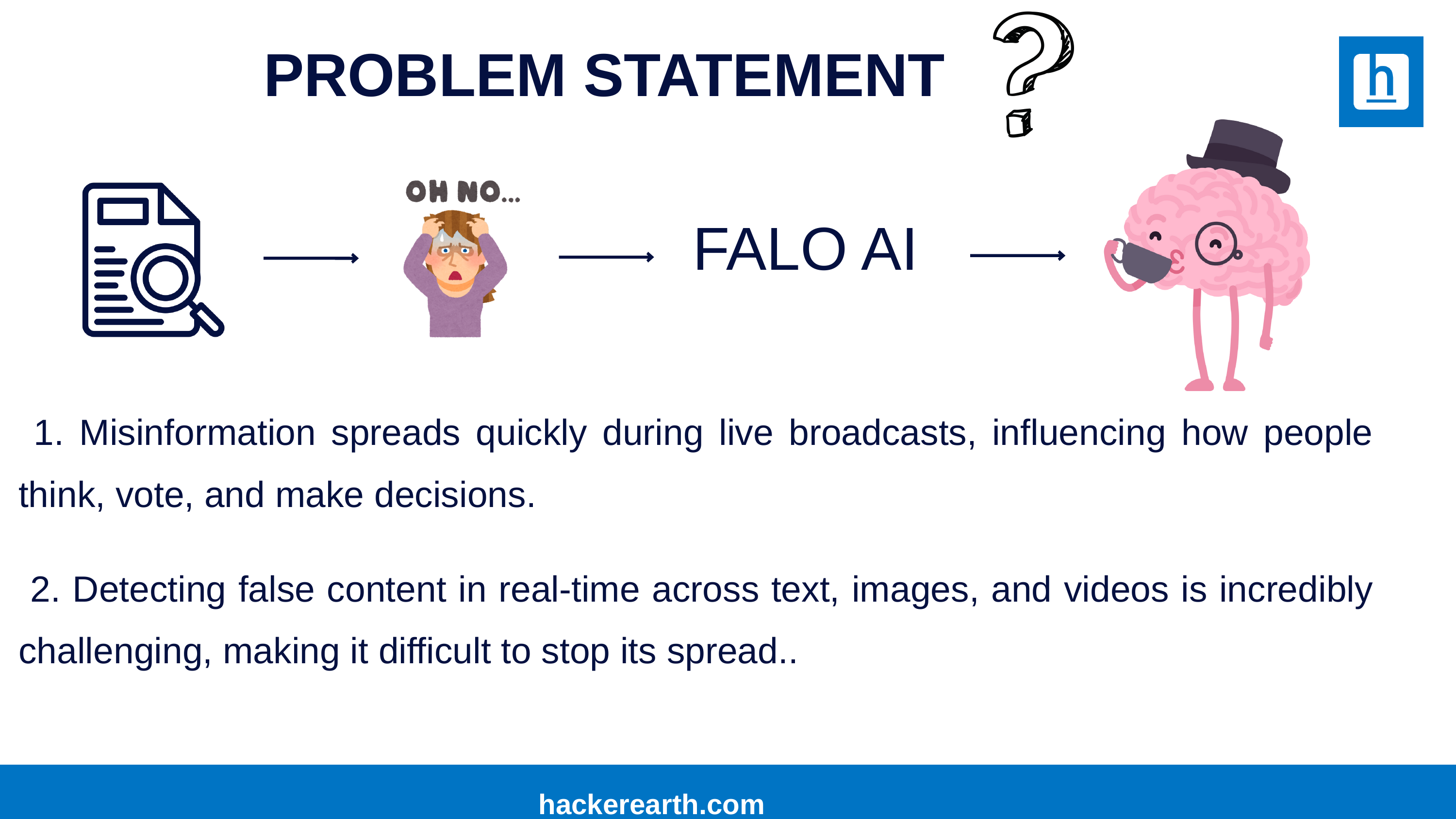

PROBLEM STATEMENT

FALO AI

 1. Misinformation spreads quickly during live broadcasts, influencing how people think, vote, and make decisions.

 2. Detecting false content in real-time across text, images, and videos is incredibly challenging, making it difficult to stop its spread..

hackerearth.com